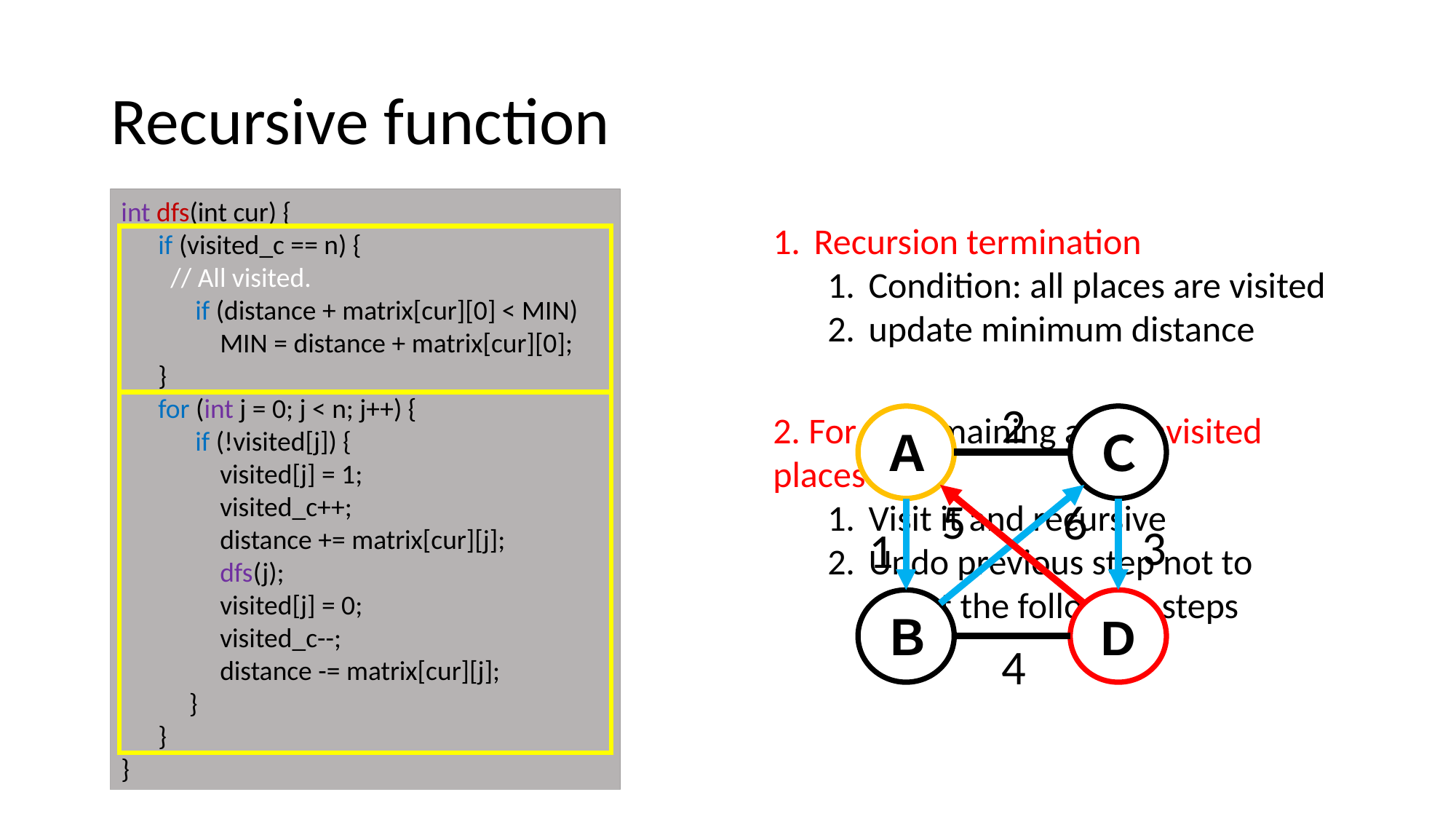

# Recursive function
int dfs(int cur) {
      if (visited_c == n) {
        // All visited.
            if (distance + matrix[cur][0] < MIN)
                MIN = distance + matrix[cur][0];
      }
      for (int j = 0; j < n; j++) {
            if (!visited[j]) {
                visited[j] = 1;
                visited_c++;
                distance += matrix[cur][j];
                dfs(j);
                visited[j] = 0;
                visited_c--;
                distance -= matrix[cur][j];
           }
      }
}
Recursion termination
Condition: all places are visited
update minimum distance

2
Ａ
Ｃ
5
6
3
1
Ｂ
D
4

2. For all remaining and unvisited places
Visit it and recursive
Undo previous step not to affect the following steps